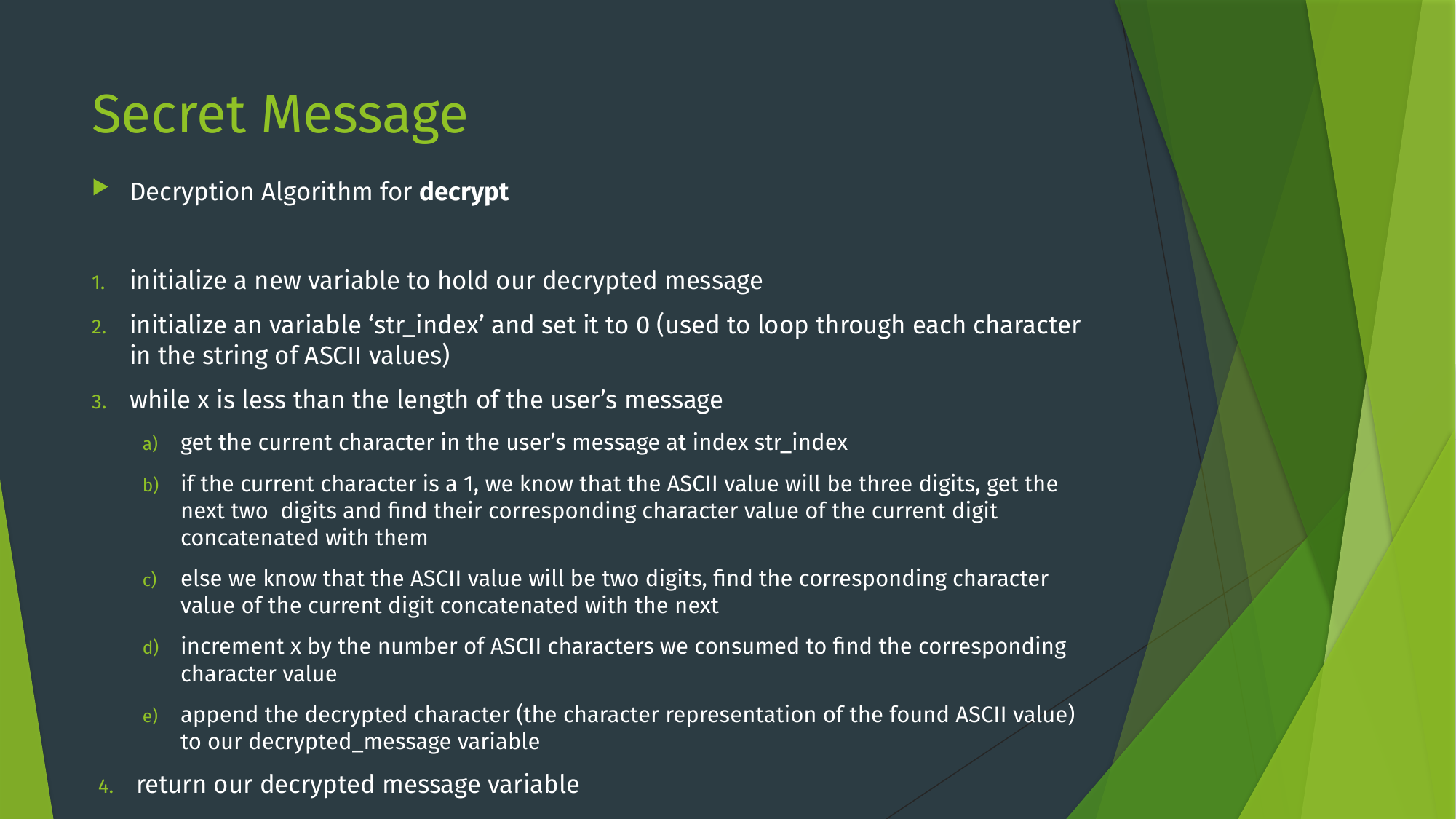

# Secret Message
Decryption Algorithm for decrypt

initialize a new variable to hold our decrypted message
initialize an variable ‘str_index’ and set it to 0 (used to loop through each character in the string of ASCII values)
while x is less than the length of the user’s message
get the current character in the user’s message at index str_index
if the current character is a 1, we know that the ASCII value will be three digits, get the next two  digits and find their corresponding character value of the current digit concatenated with them
else we know that the ASCII value will be two digits, find the corresponding character value of the current digit concatenated with the next
increment x by the number of ASCII characters we consumed to find the corresponding character value
append the decrypted character (the character representation of the found ASCII value) to our decrypted_message variable
return our decrypted message variable